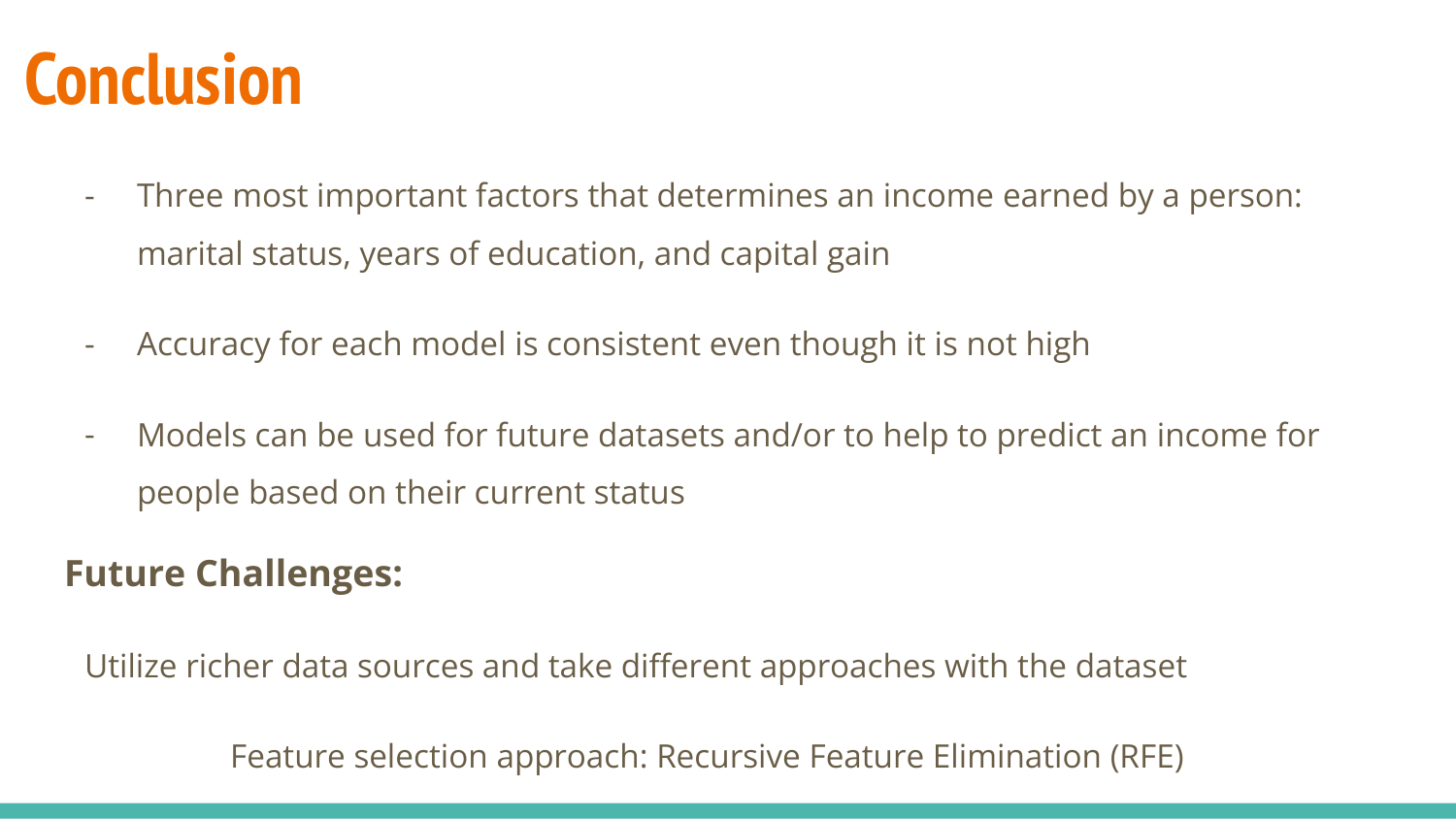

# Conclusion
Three most important factors that determines an income earned by a person: marital status, years of education, and capital gain
Accuracy for each model is consistent even though it is not high
Models can be used for future datasets and/or to help to predict an income for people based on their current status
Future Challenges:
Utilize richer data sources and take different approaches with the dataset
Feature selection approach: Recursive Feature Elimination (RFE)
Capital gain might not be relevant, and can dig deeper into additional features
Couple with other datasets to gain more insight and interesting results